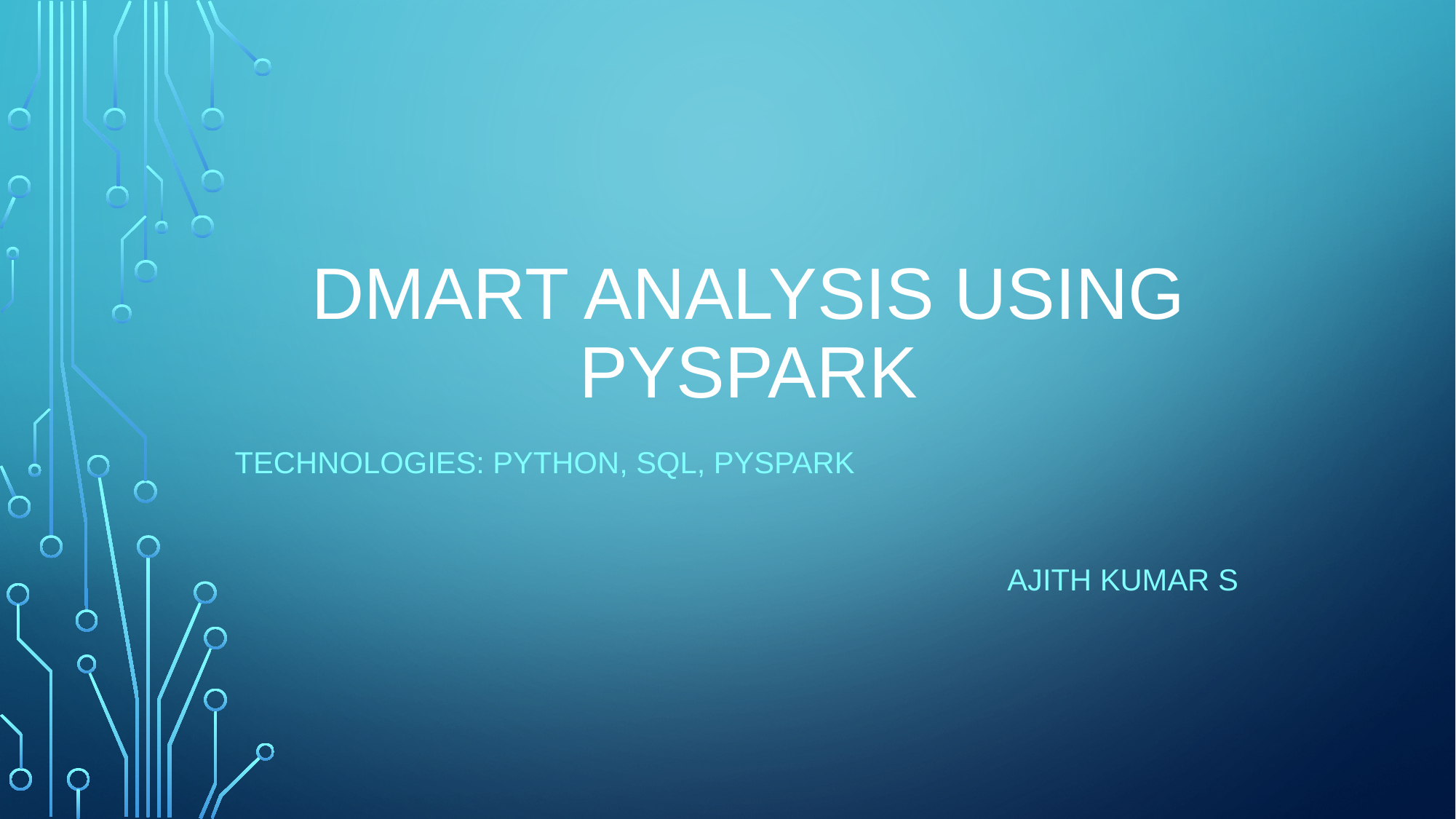

# Dmart Analysis Using PySpark
Technologies: Python, SQL, PySpark

							 Ajith Kumar S